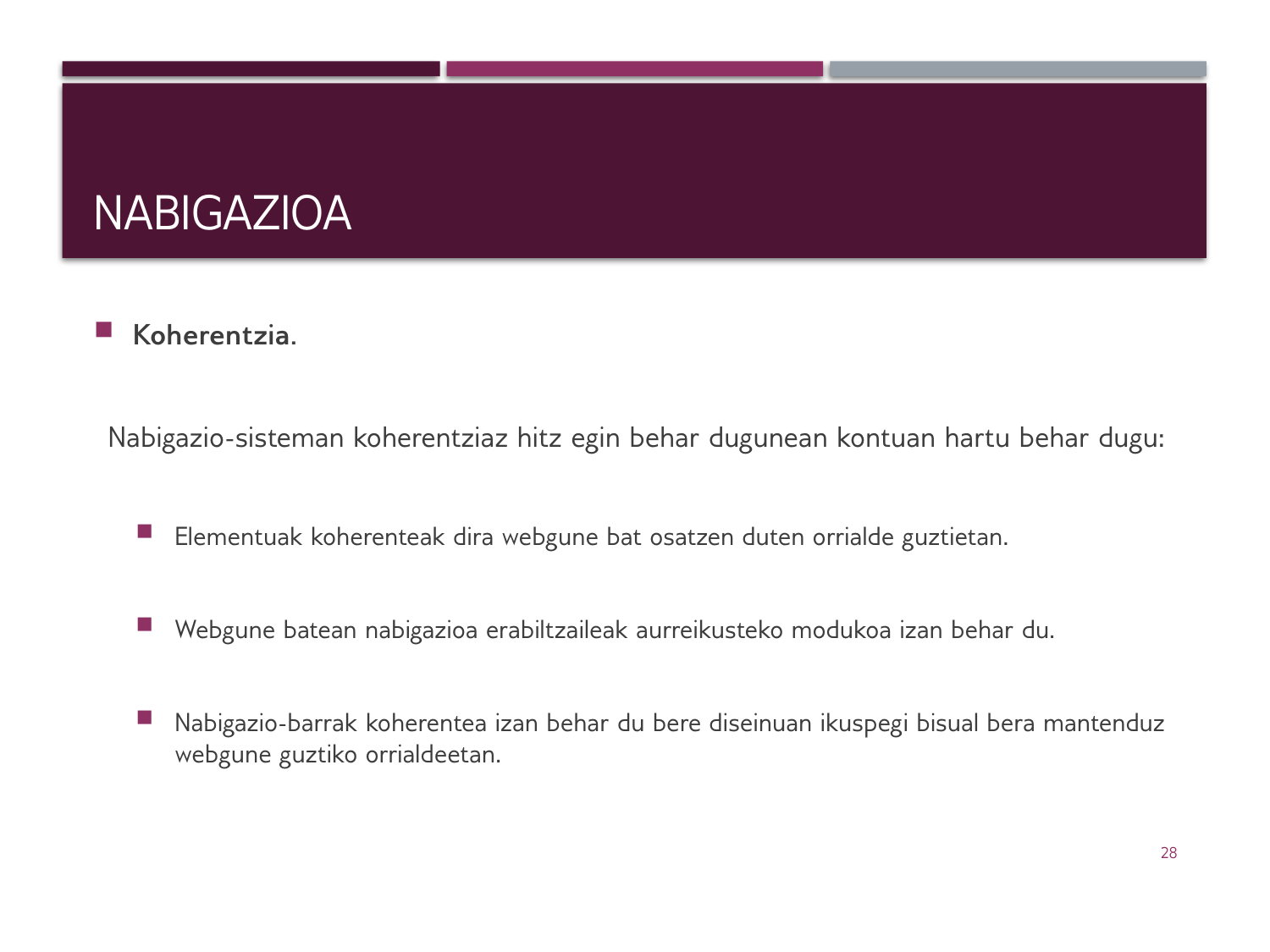

# Nabigazioa
Koherentzia.

Nabigazio-sisteman koherentziaz hitz egin behar dugunean kontuan hartu behar dugu:

Elementuak koherenteak dira webgune bat osatzen duten orrialde guztietan.

Webgune batean nabigazioa erabiltzaileak aurreikusteko modukoa izan behar du.

Nabigazio-barrak koherentea izan behar du bere diseinuan ikuspegi bisual bera mantenduz webgune guztiko orrialdeetan.

28